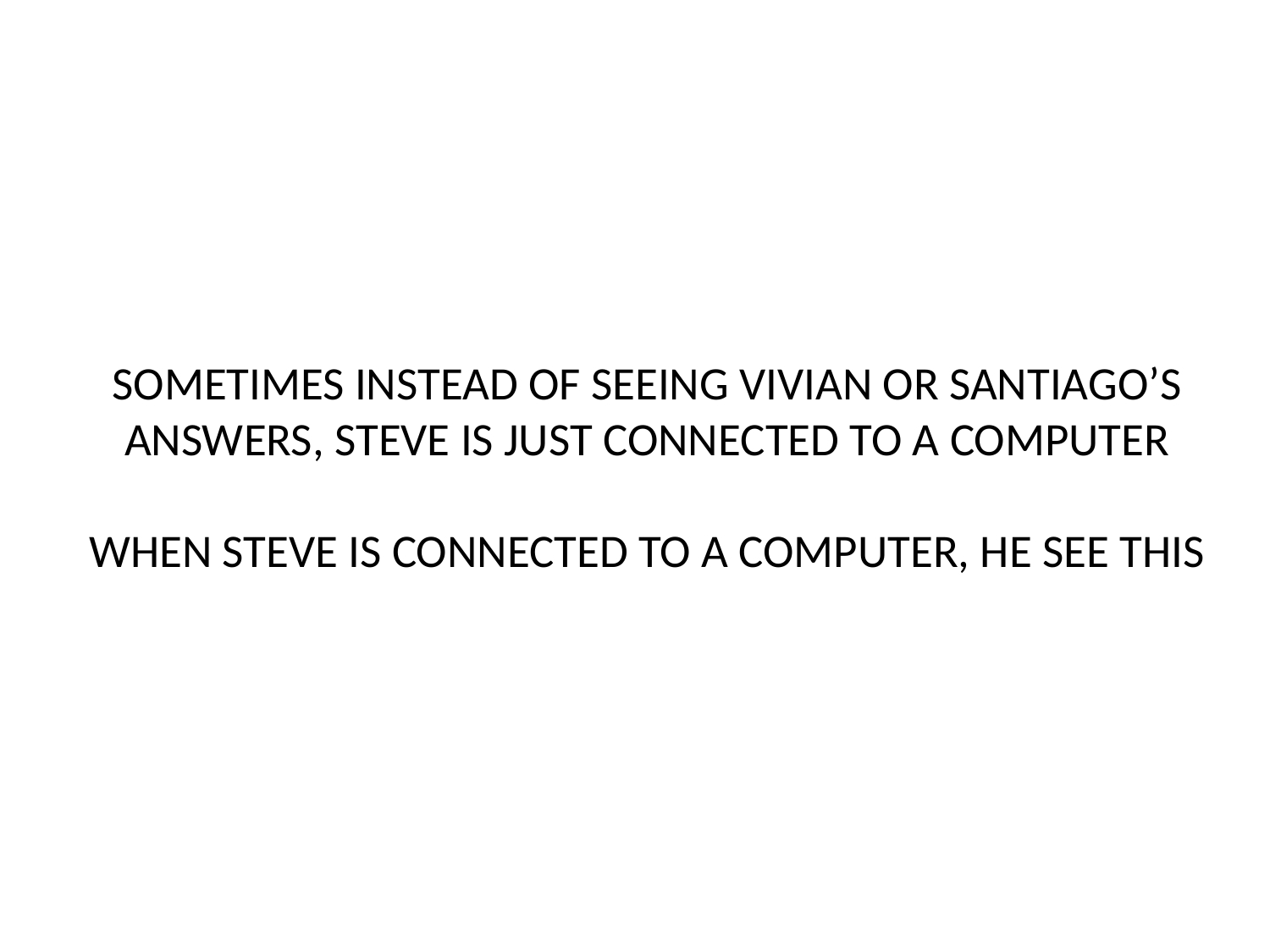

# SOMETIMES INSTEAD OF SEEING VIVIAN OR SANTIAGO’S ANSWERS, STEVE IS JUST CONNECTED TO A COMPUTER WHEN STEVE IS CONNECTED TO A COMPUTER, HE SEE THIS